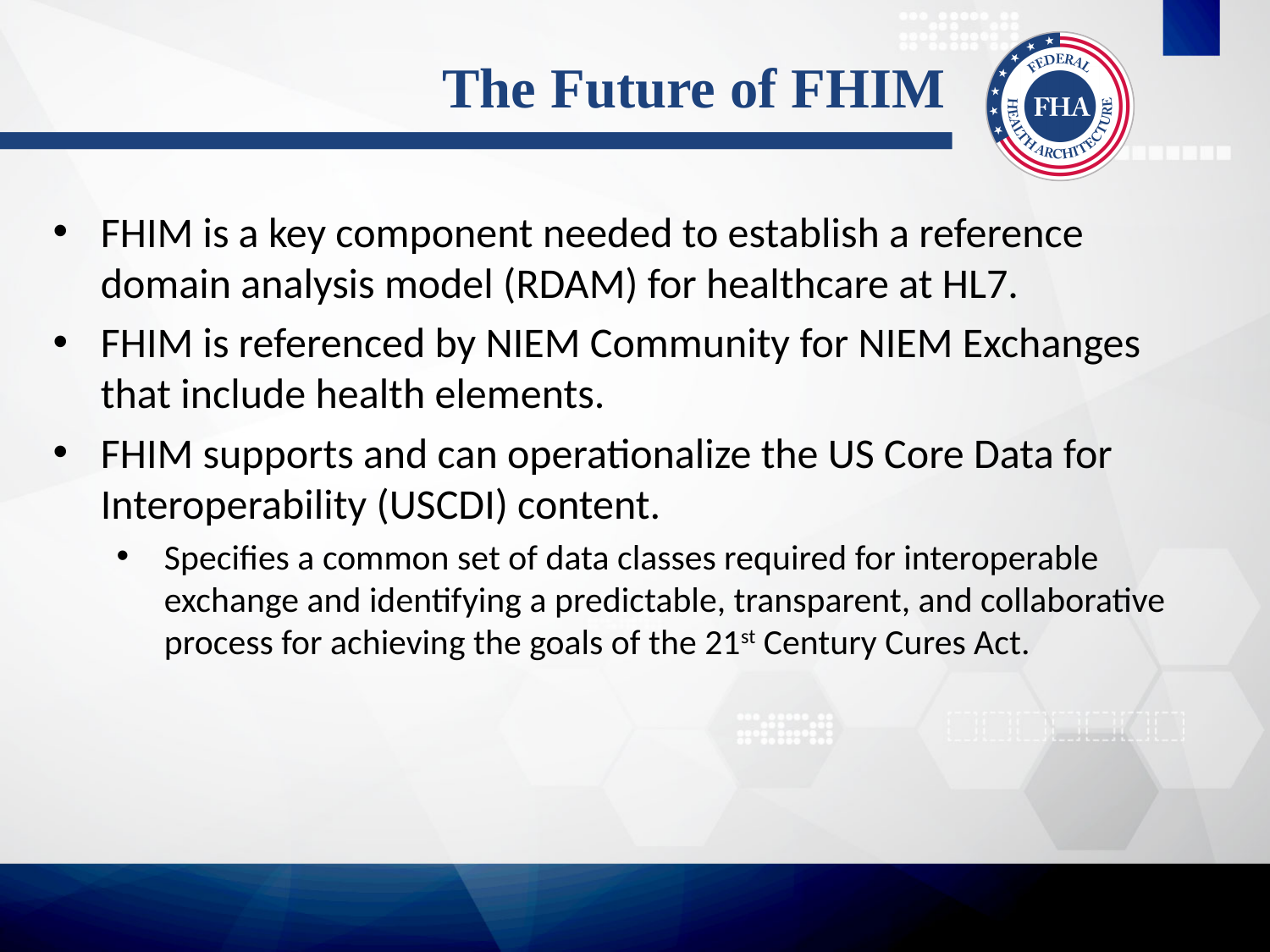

8
# The Future of FHIM
FHIM is a key component needed to establish a reference domain analysis model (RDAM) for healthcare at HL7.
FHIM is referenced by NIEM Community for NIEM Exchanges that include health elements.
FHIM supports and can operationalize the US Core Data for Interoperability (USCDI) content.
Specifies a common set of data classes required for interoperable exchange and identifying a predictable, transparent, and collaborative process for achieving the goals of the 21st Century Cures Act.